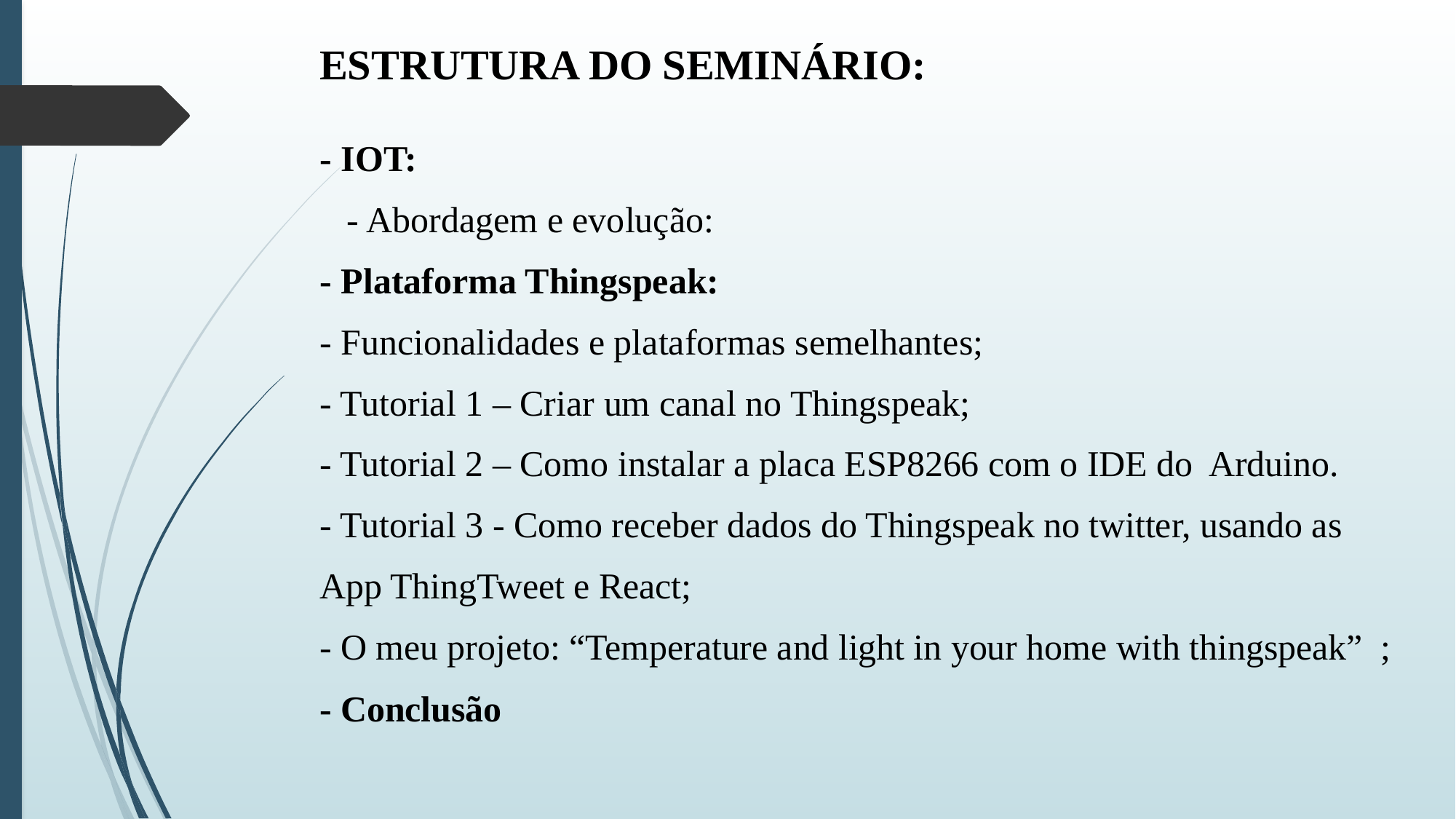

ESTRUTURA DO SEMINÁRIO:
# - IOT: - Abordagem e evolução: - Plataforma Thingspeak: - Funcionalidades e plataformas semelhantes; - Tutorial 1 – Criar um canal no Thingspeak; - Tutorial 2 – Como instalar a placa ESP8266 com o IDE do  Arduino. - Tutorial 3 - Como receber dados do Thingspeak no twitter, usando as App ThingTweet e React; - O meu projeto: “Temperature and light in your home with thingspeak”  ; - Conclusão